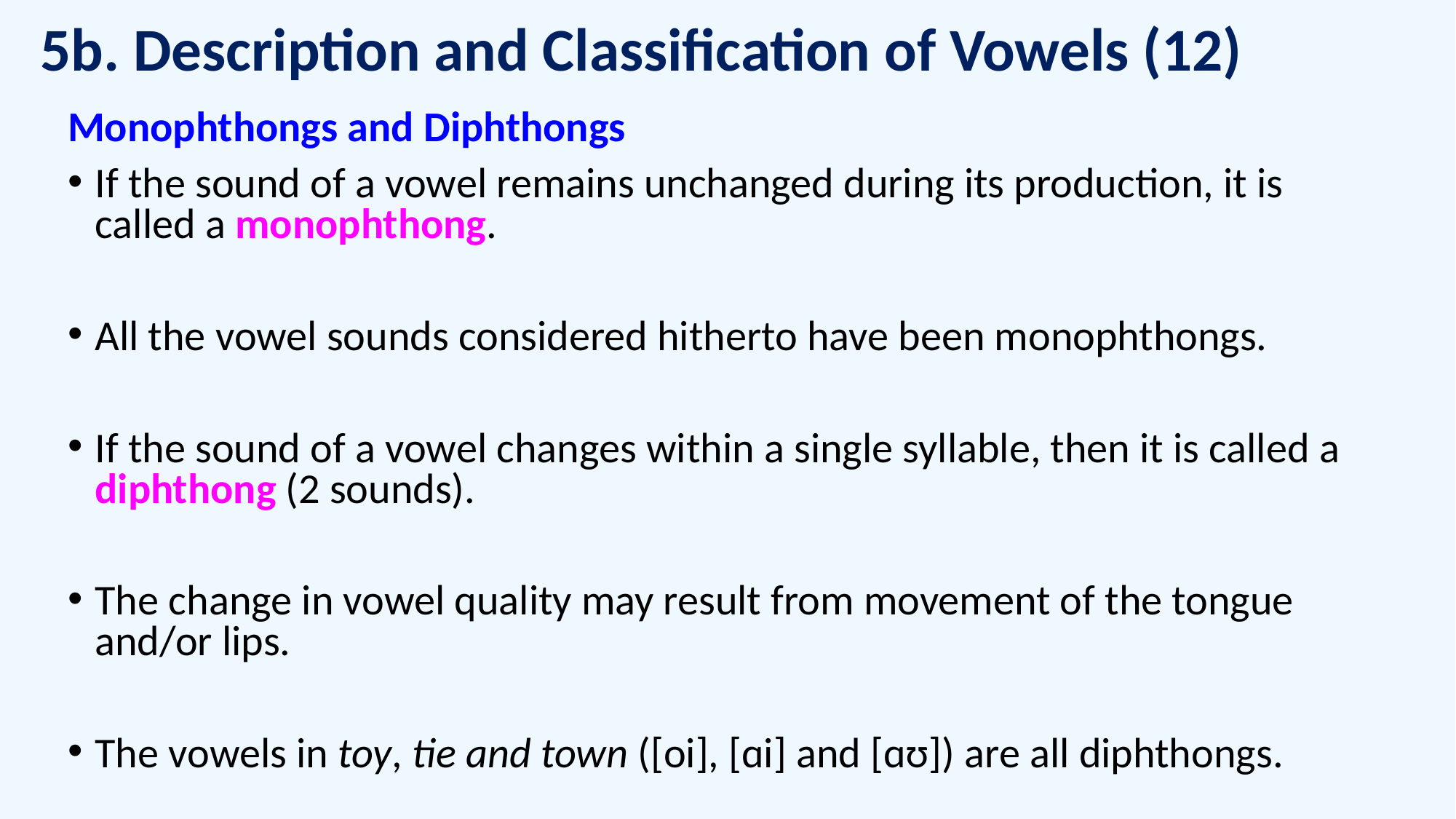

# 5b. Description and Classification of Vowels (12)
Monophthongs and Diphthongs
If the sound of a vowel remains unchanged during its production, it is called a monophthong.

All the vowel sounds considered hitherto have been monophthongs.

If the sound of a vowel changes within a single syllable, then it is called a diphthong (2 sounds).

The change in vowel quality may result from movement of the tongue and/or lips.

The vowels in toy, tie and town ([oi], [ɑi] and [ɑʊ]) are all diphthongs.